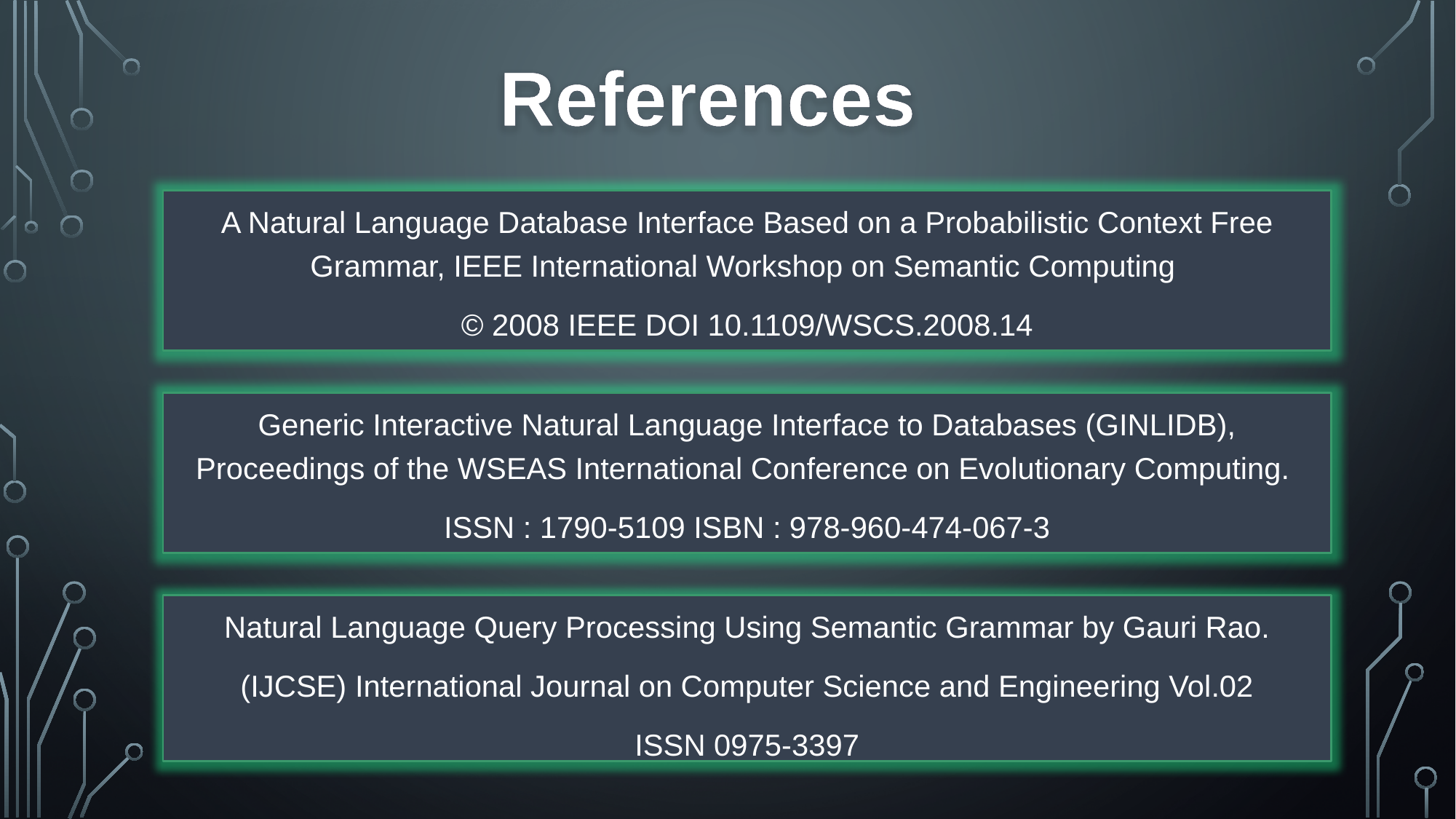

References
A Natural Language Database Interface Based on a Probabilistic Context Free Grammar, IEEE International Workshop on Semantic Computing
© 2008 IEEE DOI 10.1109/WSCS.2008.14

Generic Interactive Natural Language Interface to Databases (GINLIDB), Proceedings of the WSEAS International Conference on Evolutionary Computing.
ISSN : 1790-5109 ISBN : 978-960-474-067-3
Natural Language Query Processing Using Semantic Grammar by Gauri Rao.
(IJCSE) International Journal on Computer Science and Engineering Vol.02
ISSN 0975-3397